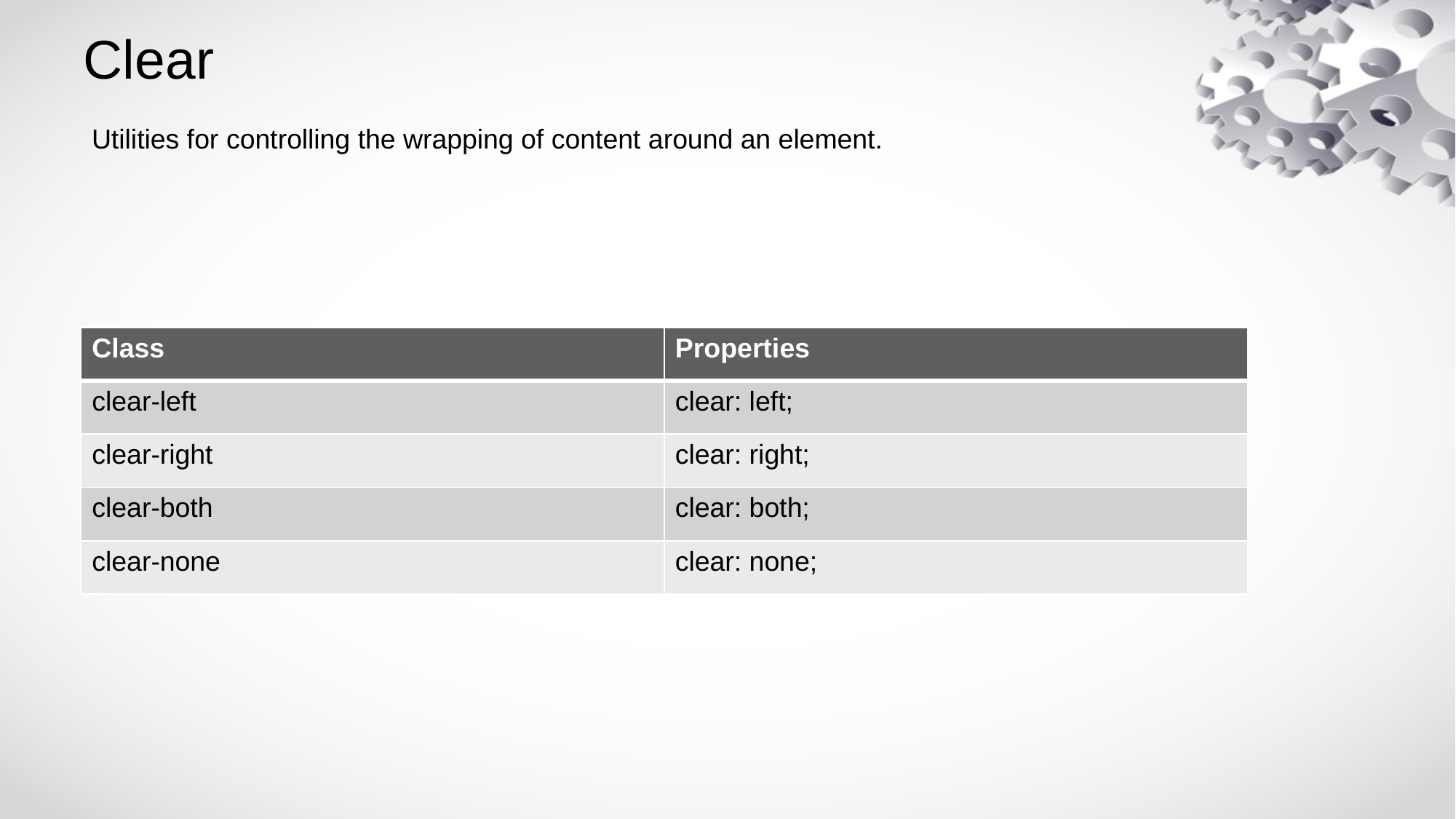

# Clear
Utilities for controlling the wrapping of content around an element.
| Class | Properties |
| --- | --- |
| clear-left | clear: left; |
| clear-right | clear: right; |
| clear-both | clear: both; |
| clear-none | clear: none; |